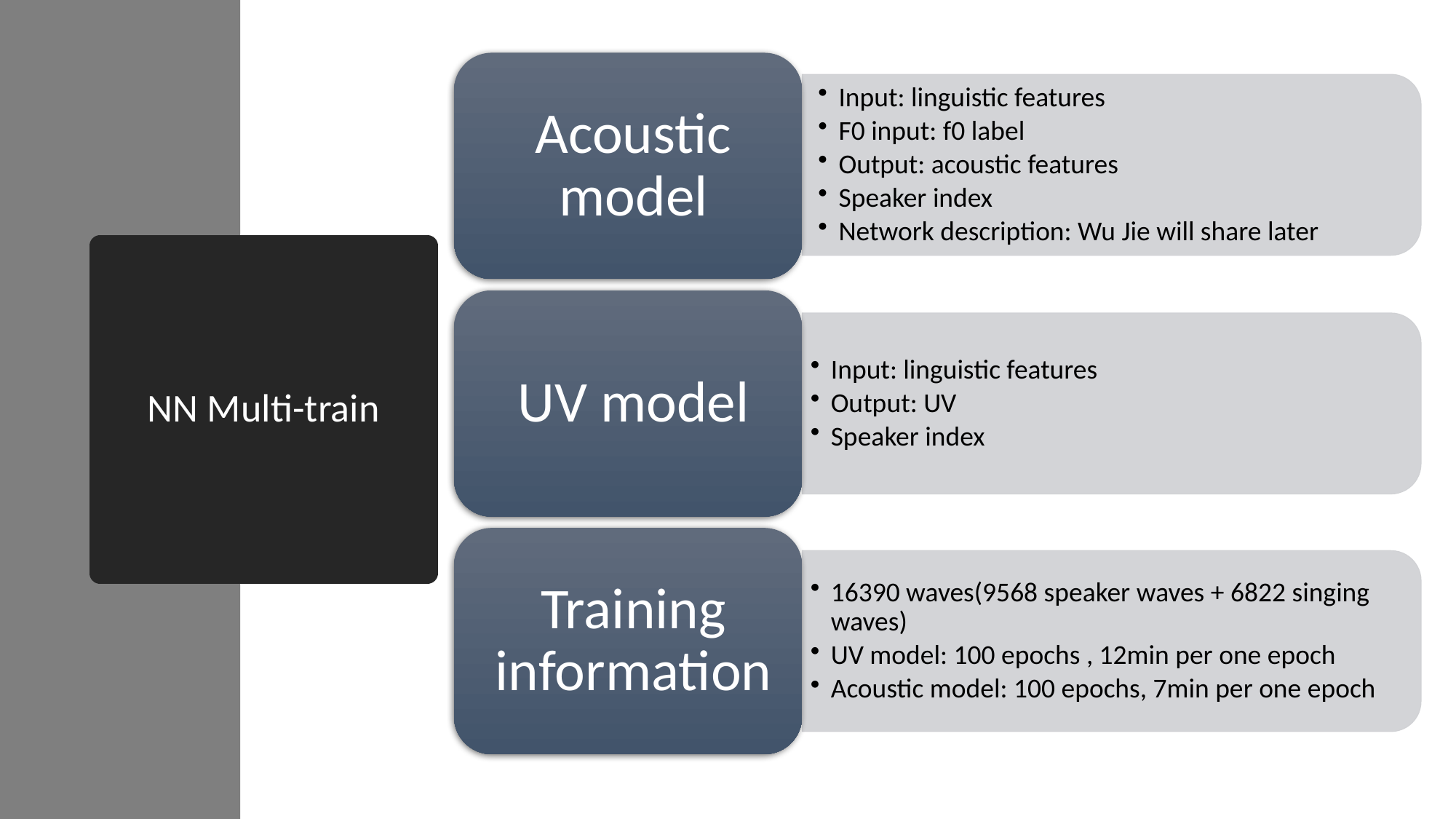

Input: linguistic features
F0 input: f0 label
Output: acoustic features
Speaker index
Network description: Wu Jie will share later
Acoustic model
Input: linguistic features
Output: UV
Speaker index
UV model
16390 waves(9568 speaker waves + 6822 singing waves)
UV model: 100 epochs , 12min per one epoch
Acoustic model: 100 epochs, 7min per one epoch
Training information
# NN Multi-train